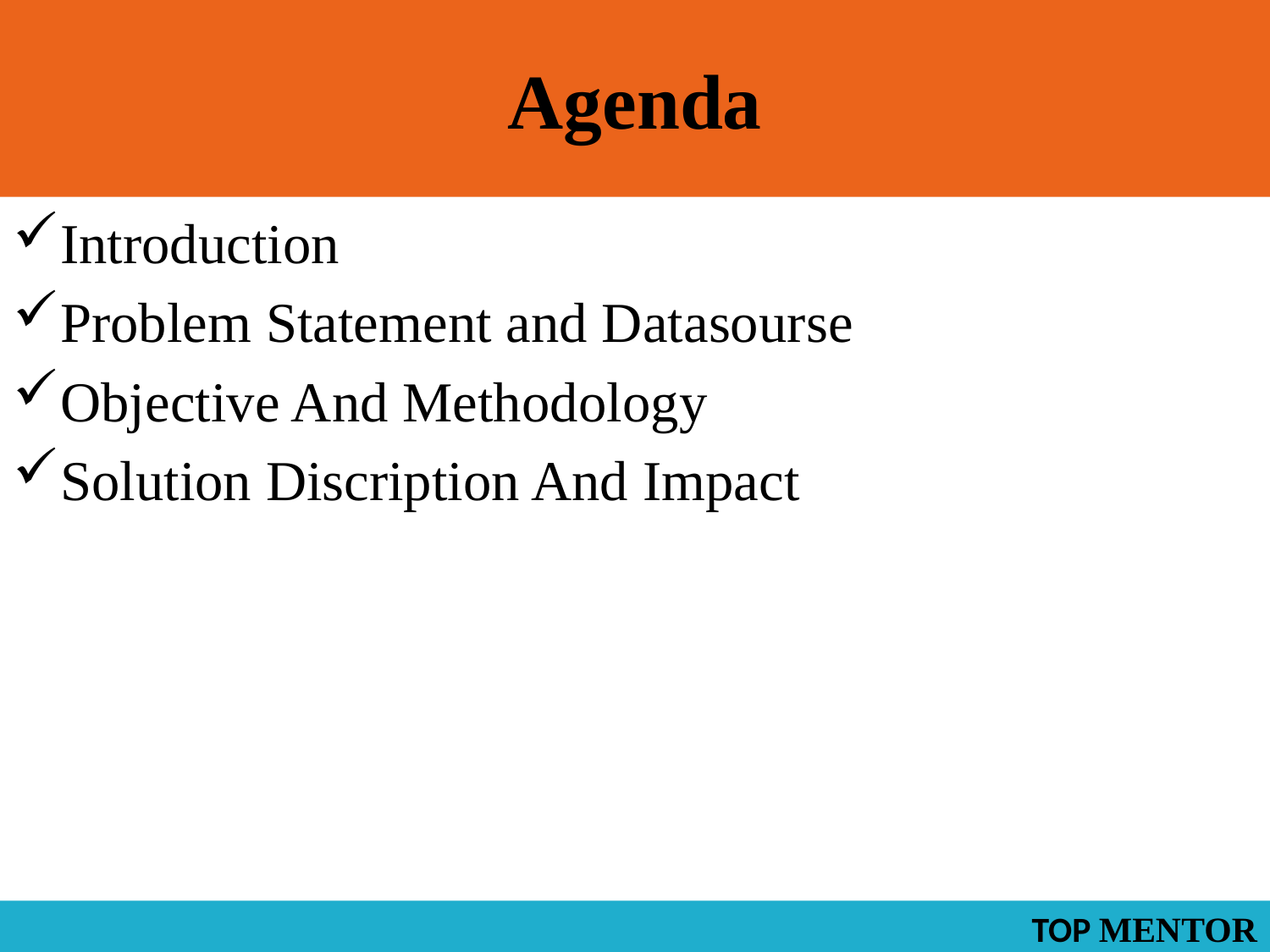

# Agenda
Introduction
Problem Statement and Datasourse
Objective And Methodology
Solution Discription And Impact

TOP MENTOR